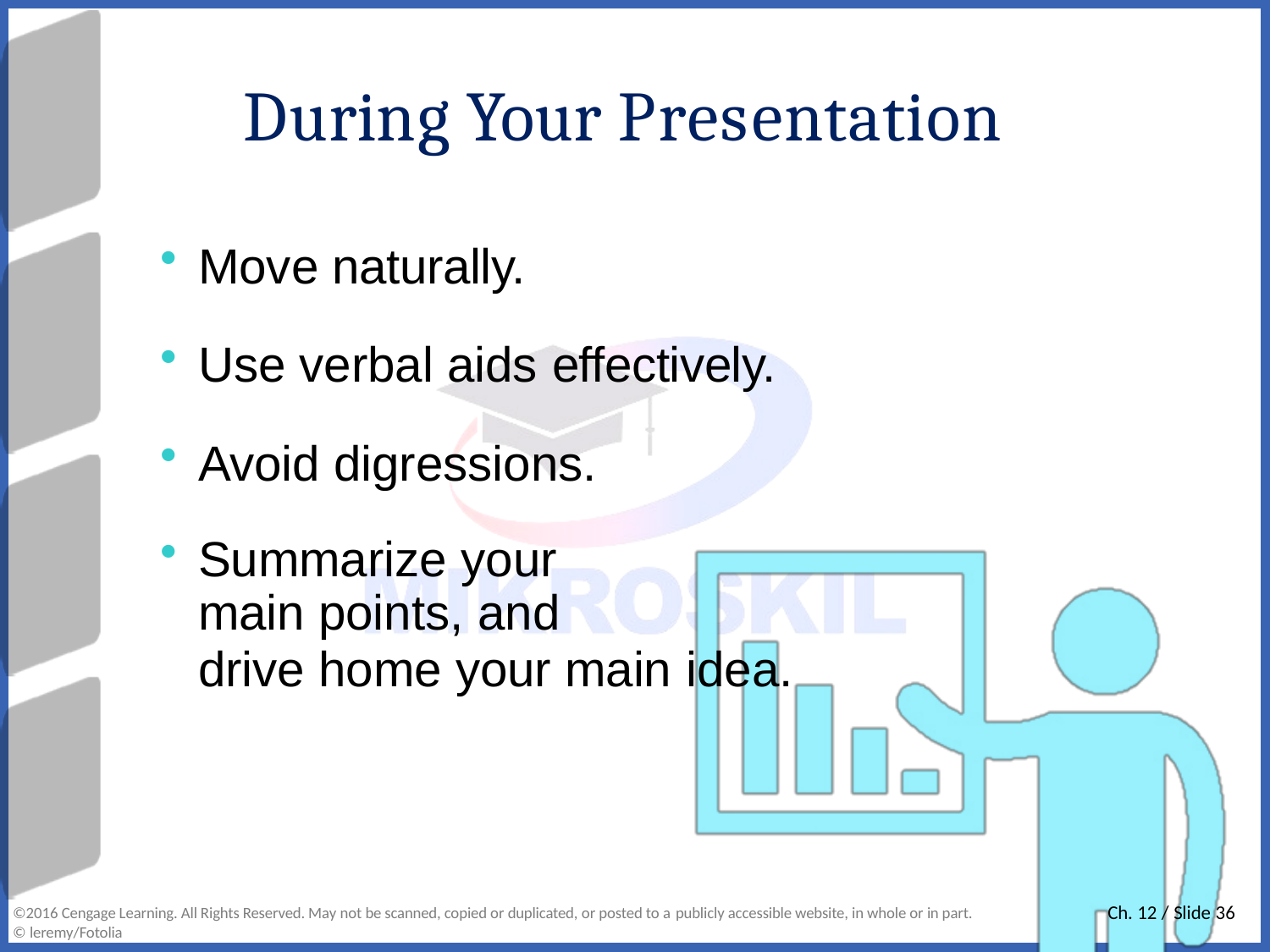

# During Your Presentation
Move naturally.
Use verbal aids effectively.
Avoid digressions.
Summarize your
main points, and
drive home your main idea.

Ch. 12 / Slide 36
©2016 Cengage Learning. All Rights Reserved. May not be scanned, copied or duplicated, or posted to a publicly accessible website, in whole or in part.
© leremy/Fotolia